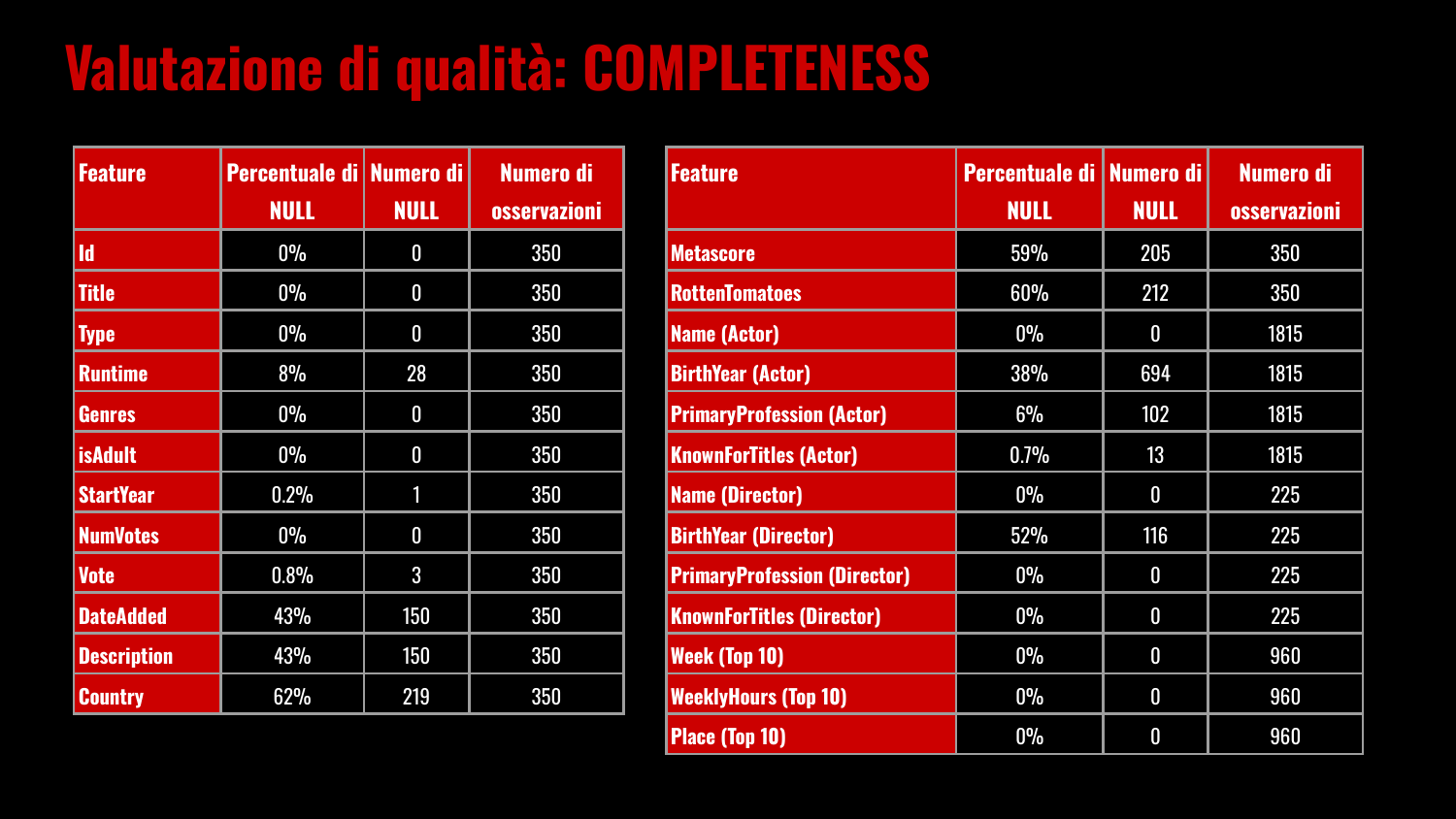

# Valutazione di qualità: COMPLETENESS
| Feature | Percentuale di NULL | Numero di NULL | Numero di osservazioni |
| --- | --- | --- | --- |
| Metascore | 59% | 205 | 350 |
| RottenTomatoes | 60% | 212 | 350 |
| Name (Actor) | 0% | 0 | 1815 |
| BirthYear (Actor) | 38% | 694 | 1815 |
| PrimaryProfession (Actor) | 6% | 102 | 1815 |
| KnownForTitles (Actor) | 0.7% | 13 | 1815 |
| Name (Director) | 0% | 0 | 225 |
| BirthYear (Director) | 52% | 116 | 225 |
| PrimaryProfession (Director) | 0% | 0 | 225 |
| KnownForTitles (Director) | 0% | 0 | 225 |
| Week (Top 10) | 0% | 0 | 960 |
| WeeklyHours (Top 10) | 0% | 0 | 960 |
| Place (Top 10) | 0% | 0 | 960 |
| Feature | Percentuale di NULL | Numero di NULL | Numero di osservazioni |
| --- | --- | --- | --- |
| Id | 0% | 0 | 350 |
| Title | 0% | 0 | 350 |
| Type | 0% | 0 | 350 |
| Runtime | 8% | 28 | 350 |
| Genres | 0% | 0 | 350 |
| isAdult | 0% | 0 | 350 |
| StartYear | 0.2% | 1 | 350 |
| NumVotes | 0% | 0 | 350 |
| Vote | 0.8% | 3 | 350 |
| DateAdded | 43% | 150 | 350 |
| Description | 43% | 150 | 350 |
| Country | 62% | 219 | 350 |